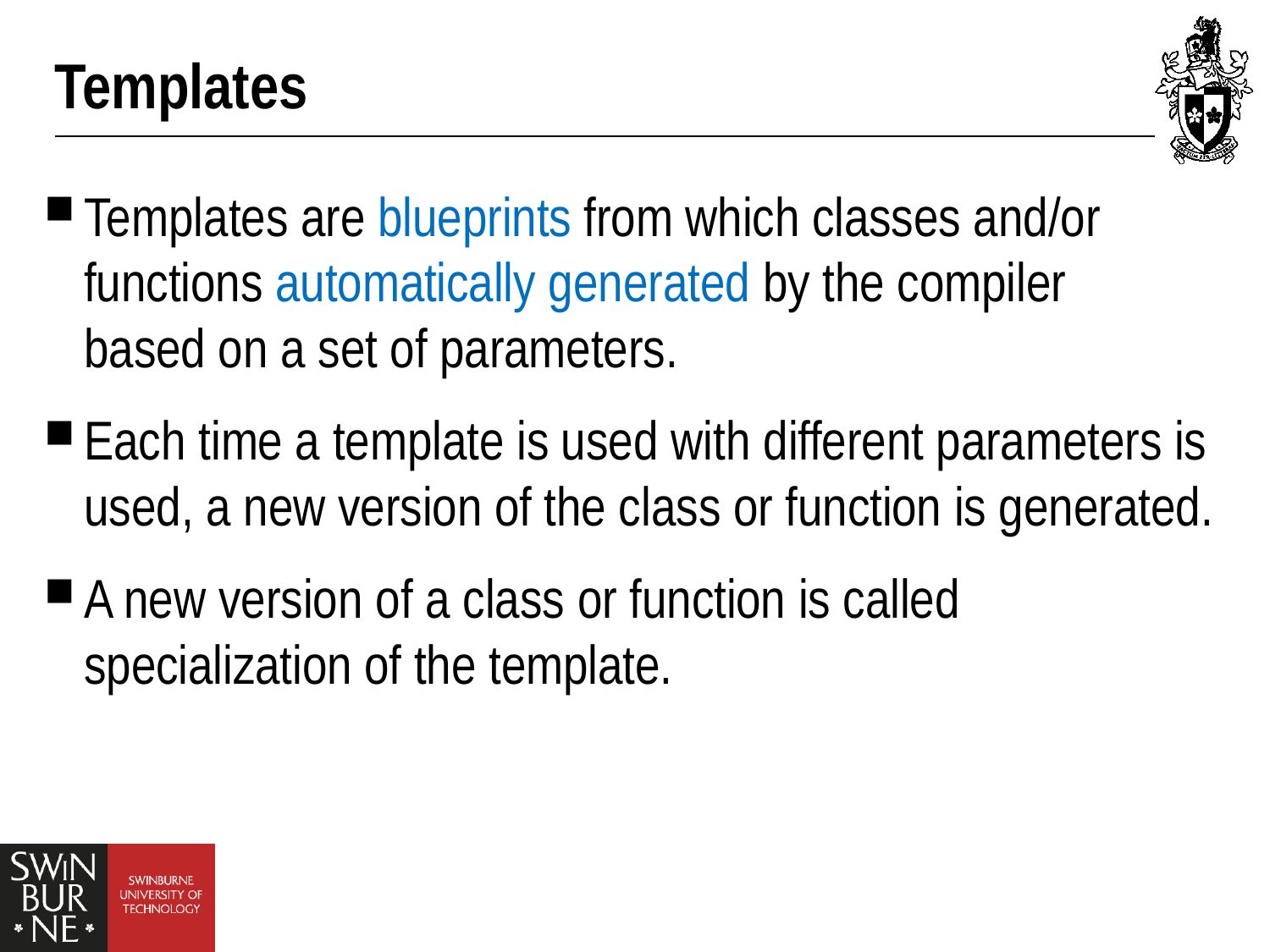

# Templates
Templates are blueprints from which classes and/or functions automatically generated by the compiler based on a set of parameters.
Each time a template is used with different parameters is used, a new version of the class or function is generated.
A new version of a class or function is called specialization of the template.